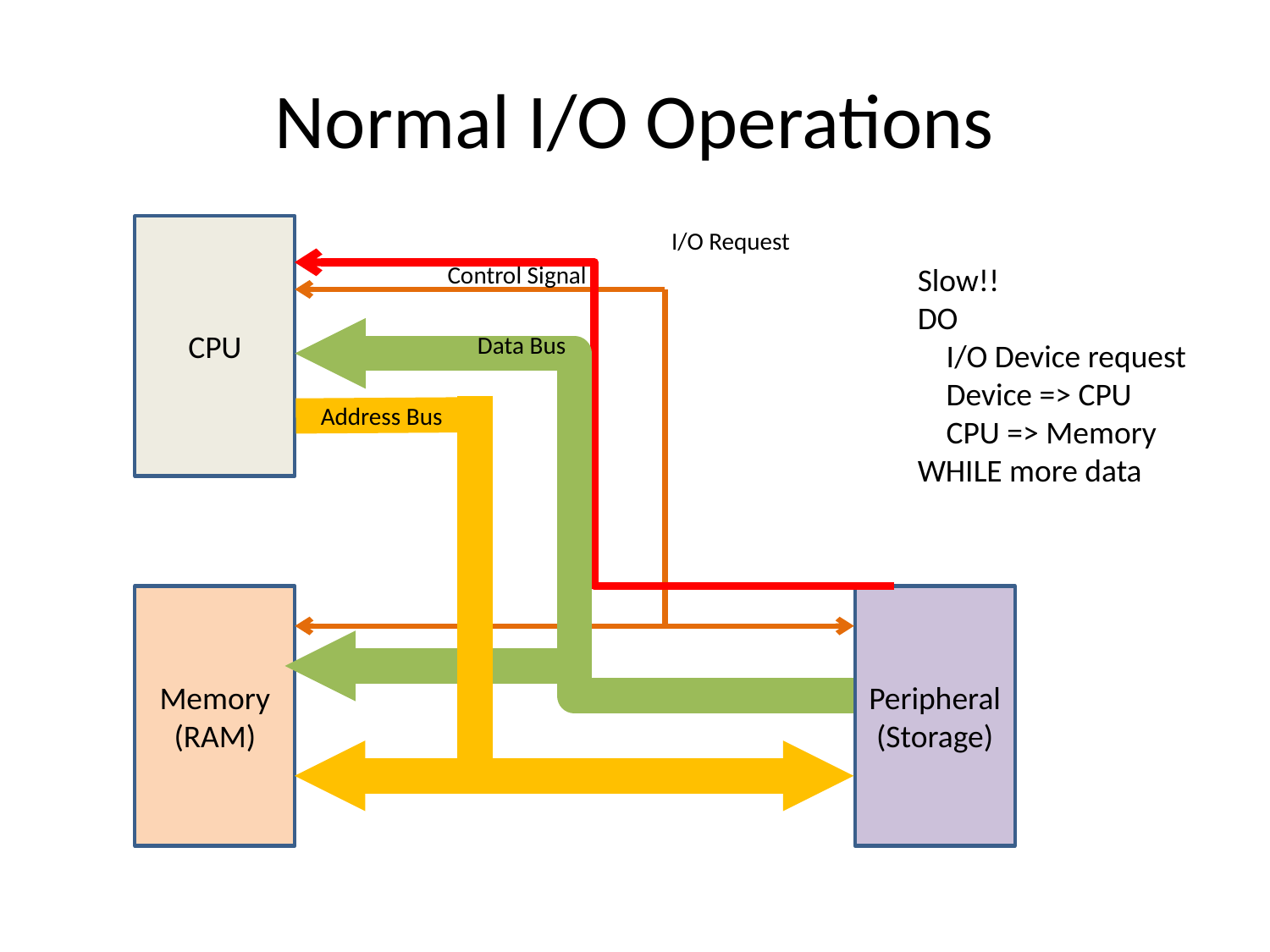

# Normal I/O Operations
CPU
I/O Request
Control Signal
Slow!!
DO
    I/O Device request
    Device => CPU
    CPU => Memory
WHILE more data
Data Bus
Address Bus
Memory (RAM)
Peripheral (Storage)